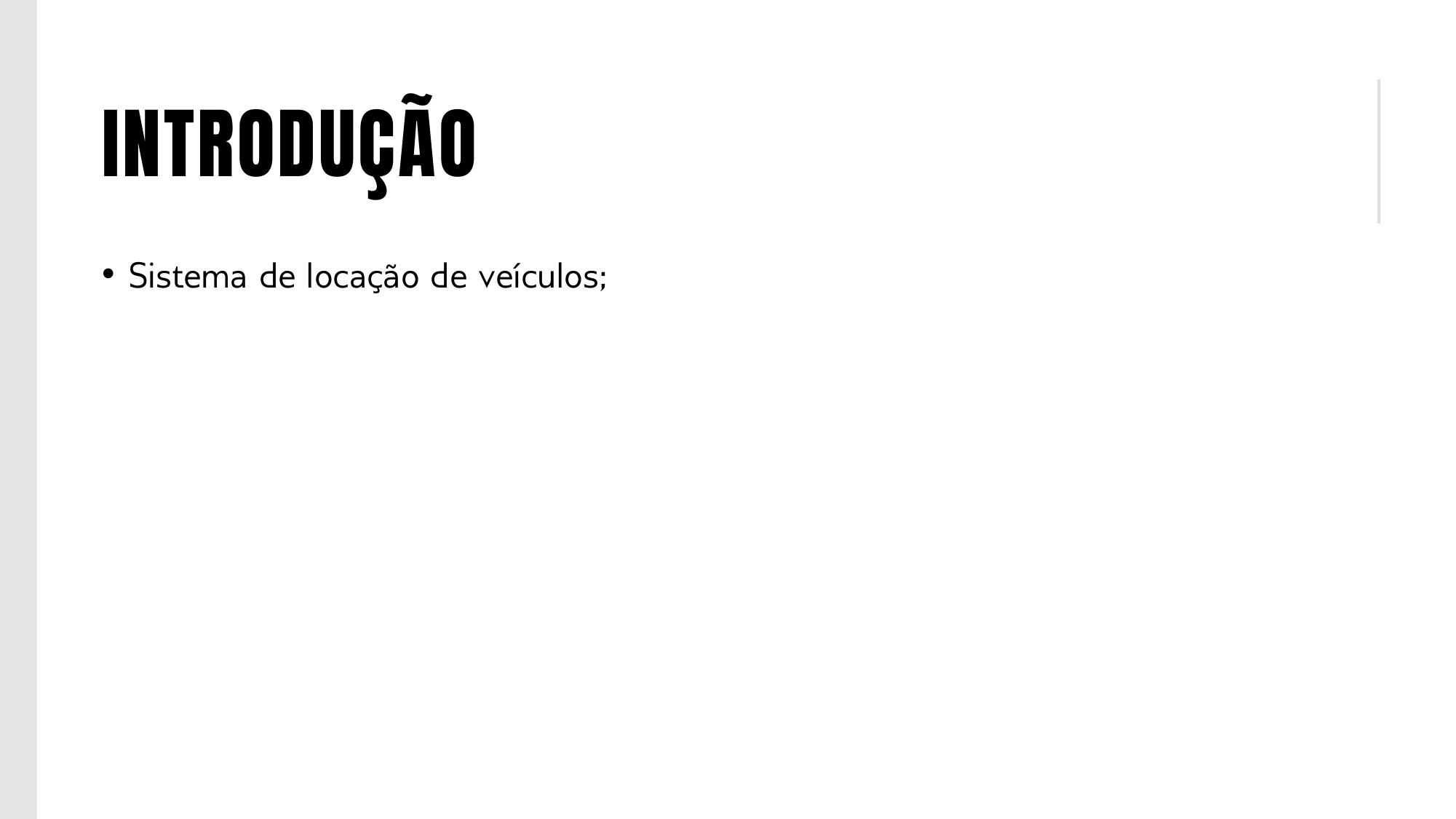

# INTRODUÇÃO
Sistema de locação de veículos;